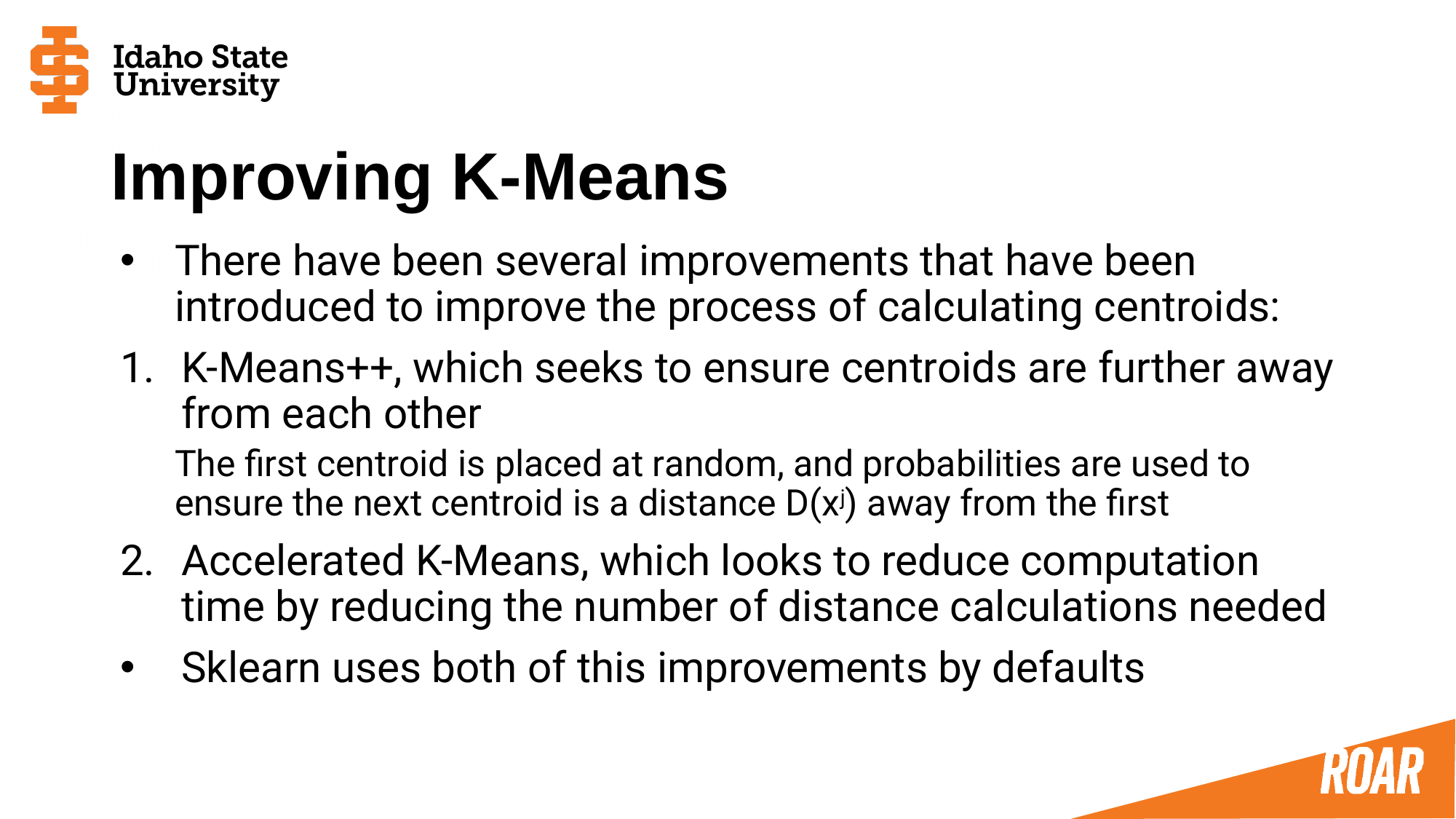

# Improving K-Means
There have been several improvements that have been introduced to improve the process of calculating centroids:
K-Means++, which seeks to ensure centroids are further away from each other
The first centroid is placed at random, and probabilities are used to ensure the next centroid is a distance D(xj) away from the first
Accelerated K-Means, which looks to reduce computation time by reducing the number of distance calculations needed
Sklearn uses both of this improvements by defaults